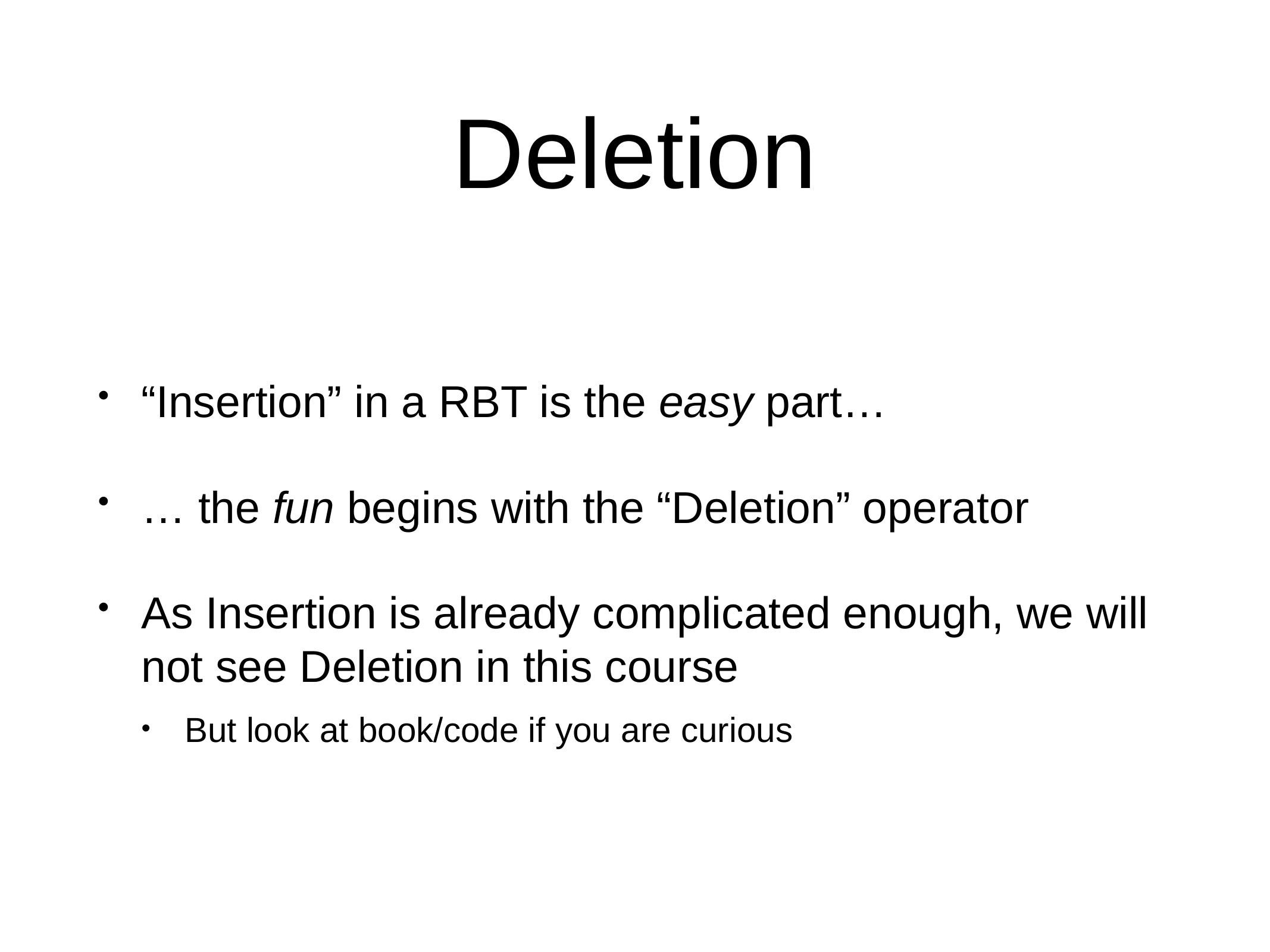

# Deletion
“Insertion” in a RBT is the easy part…
… the fun begins with the “Deletion” operator
As Insertion is already complicated enough, we will not see Deletion in this course
But look at book/code if you are curious